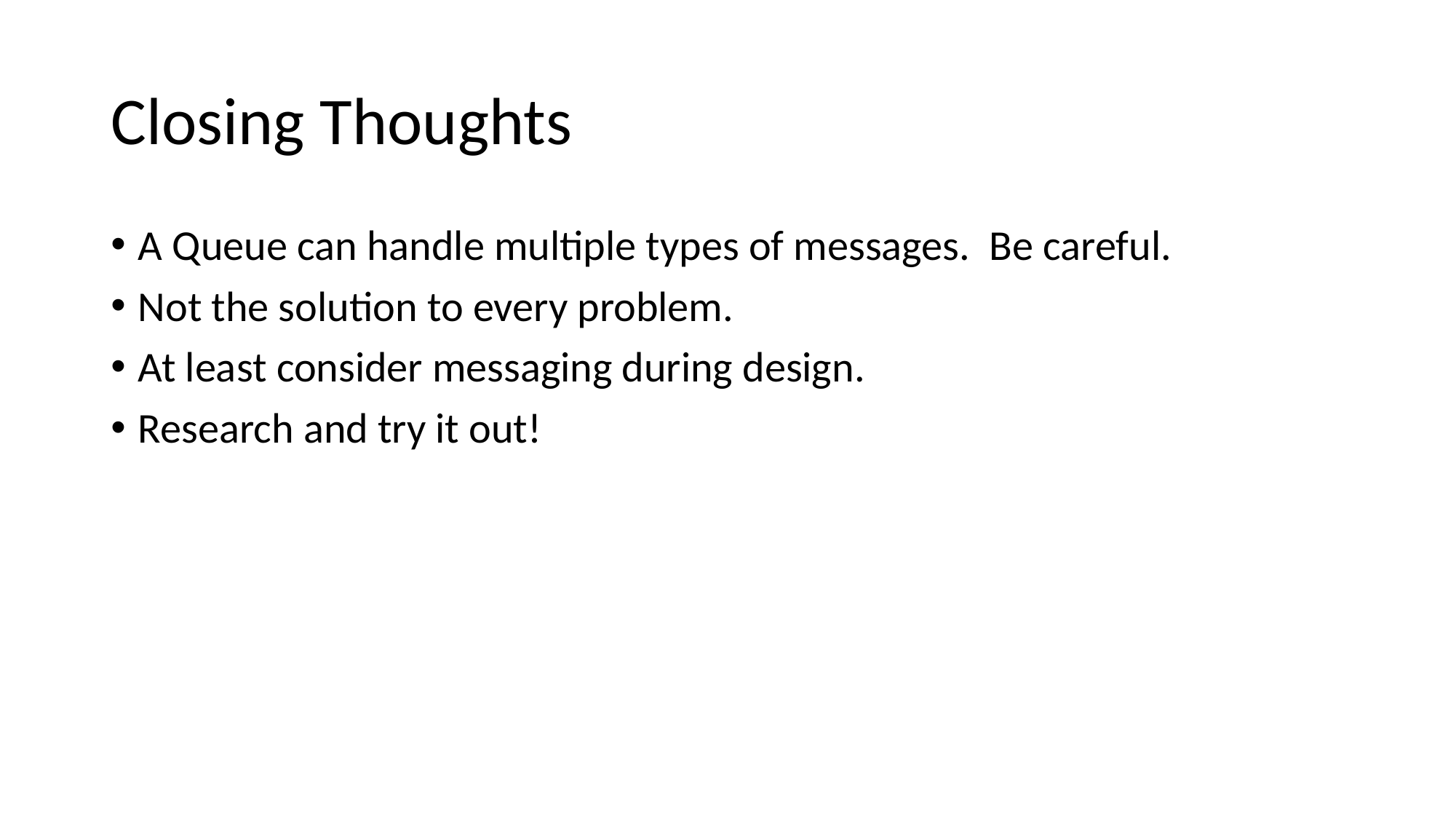

# Closing Thoughts
A Queue can handle multiple types of messages.  Be careful.
Not the solution to every problem.
At least consider messaging during design.
Research and try it out!